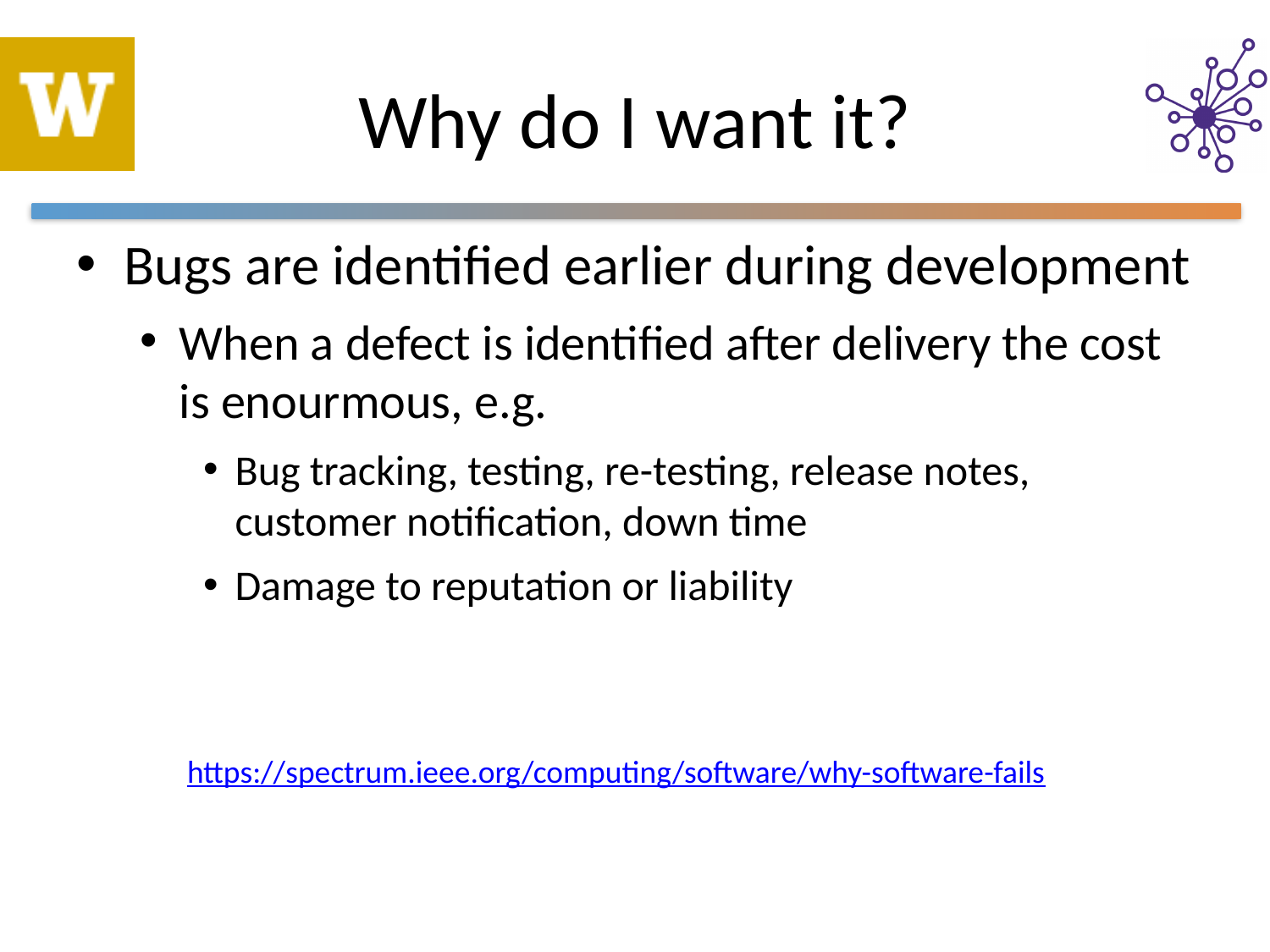

# Why do I want it?
Bugs are identified earlier during development
When a defect is identified after delivery the cost is enourmous, e.g.
Bug tracking, testing, re-testing, release notes, customer notification, down time
Damage to reputation or liability
https://spectrum.ieee.org/computing/software/why-software-fails